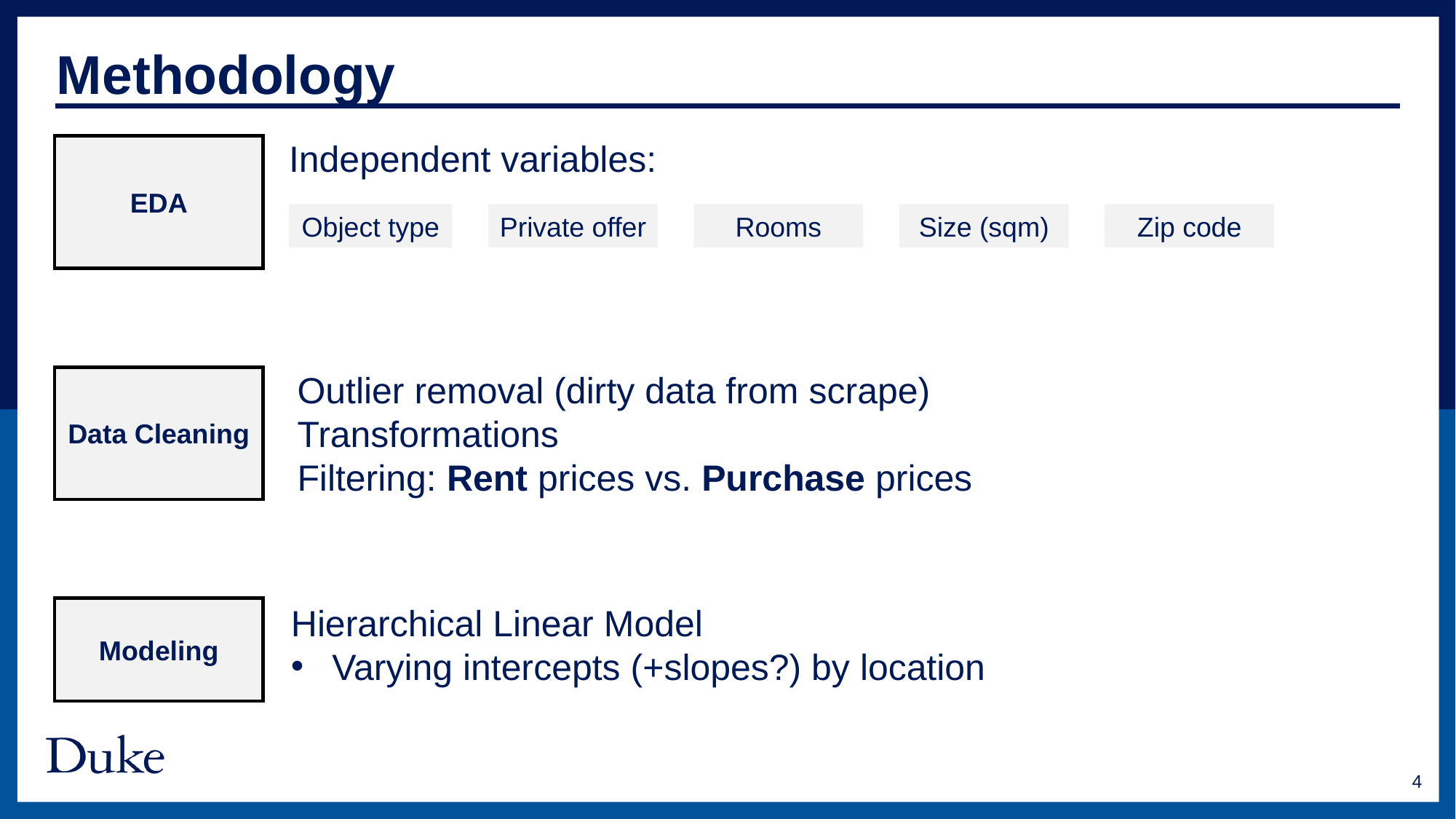

Methodology
EDA
Independent variables:
Object type
Private offer
Rooms
Size (sqm)
Zip code
Data Cleaning
Outlier removal (dirty data from scrape)
Transformations
Filtering: Rent prices vs. Purchase prices
Modeling
Hierarchical Linear Model
Varying intercepts (+slopes?) by location

4